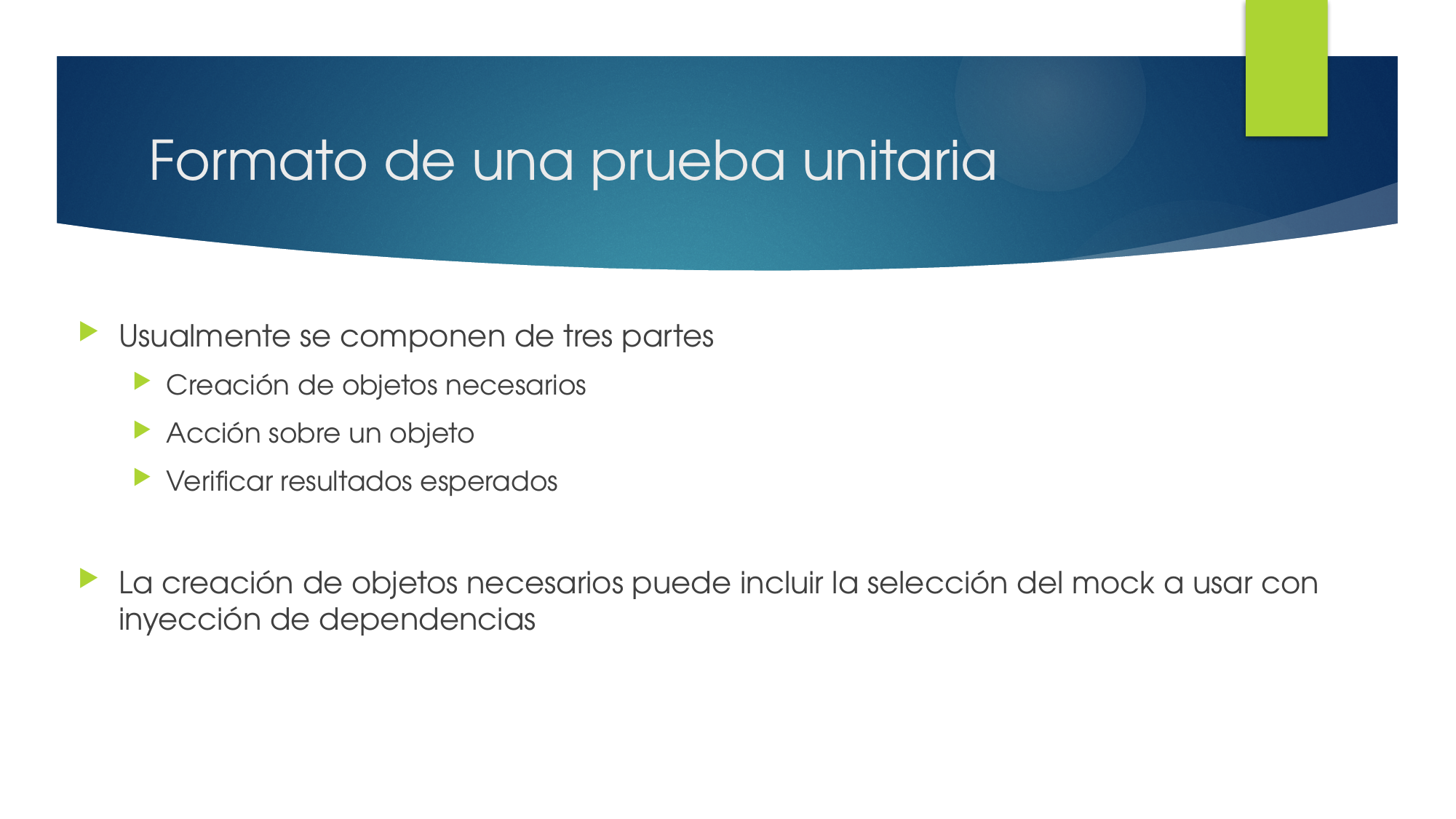

# Formato de una prueba unitaria
Usualmente se componen de tres partes
Creación de objetos necesarios
Acción sobre un objeto
Verificar resultados esperados

La creación de objetos necesarios puede incluir la selección del mock a usar con inyección de dependencias